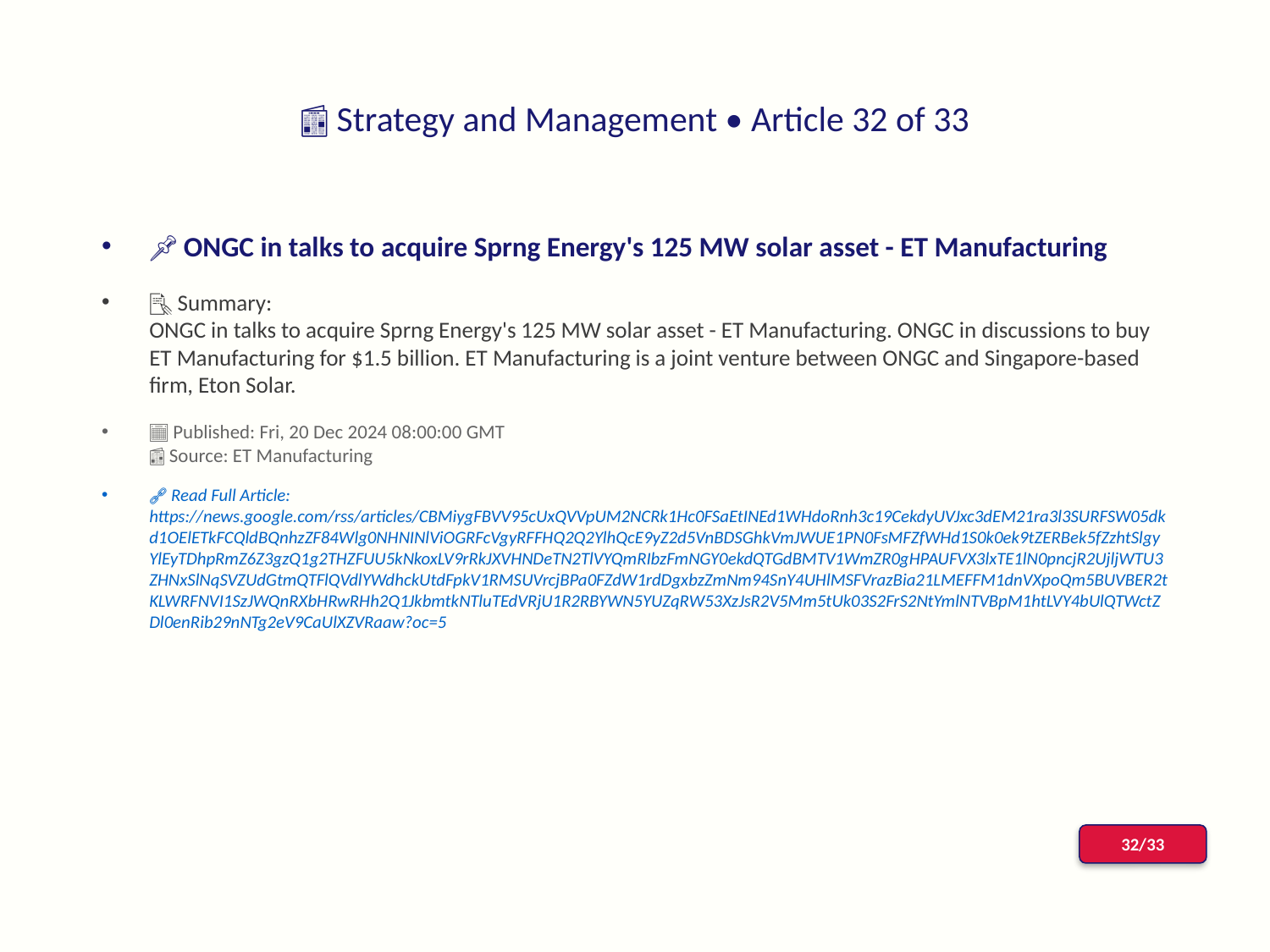

# 📰 Strategy and Management • Article 32 of 33
📌 ONGC in talks to acquire Sprng Energy's 125 MW solar asset - ET Manufacturing
📝 Summary:
ONGC in talks to acquire Sprng Energy's 125 MW solar asset - ET Manufacturing. ONGC in discussions to buy ET Manufacturing for $1.5 billion. ET Manufacturing is a joint venture between ONGC and Singapore-based firm, Eton Solar.
📅 Published: Fri, 20 Dec 2024 08:00:00 GMT
📰 Source: ET Manufacturing
🔗 Read Full Article: https://news.google.com/rss/articles/CBMiygFBVV95cUxQVVpUM2NCRk1Hc0FSaEtINEd1WHdoRnh3c19CekdyUVJxc3dEM21ra3l3SURFSW05dkd1OElETkFCQldBQnhzZF84Wlg0NHNINlViOGRFcVgyRFFHQ2Q2YlhQcE9yZ2d5VnBDSGhkVmJWUE1PN0FsMFZfWHd1S0k0ek9tZERBek5fZzhtSlgyYlEyTDhpRmZ6Z3gzQ1g2THZFUU5kNkoxLV9rRkJXVHNDeTN2TlVYQmRIbzFmNGY0ekdQTGdBMTV1WmZR0gHPAUFVX3lxTE1lN0pncjR2UjljWTU3ZHNxSlNqSVZUdGtmQTFlQVdlYWdhckUtdFpkV1RMSUVrcjBPa0FZdW1rdDgxbzZmNm94SnY4UHlMSFVrazBia21LMEFFM1dnVXpoQm5BUVBER2tKLWRFNVI1SzJWQnRXbHRwRHh2Q1JkbmtkNTluTEdVRjU1R2RBYWN5YUZqRW53XzJsR2V5Mm5tUk03S2FrS2NtYmlNTVBpM1htLVY4bUlQTWctZDl0enRib29nNTg2eV9CaUlXZVRaaw?oc=5
32/33